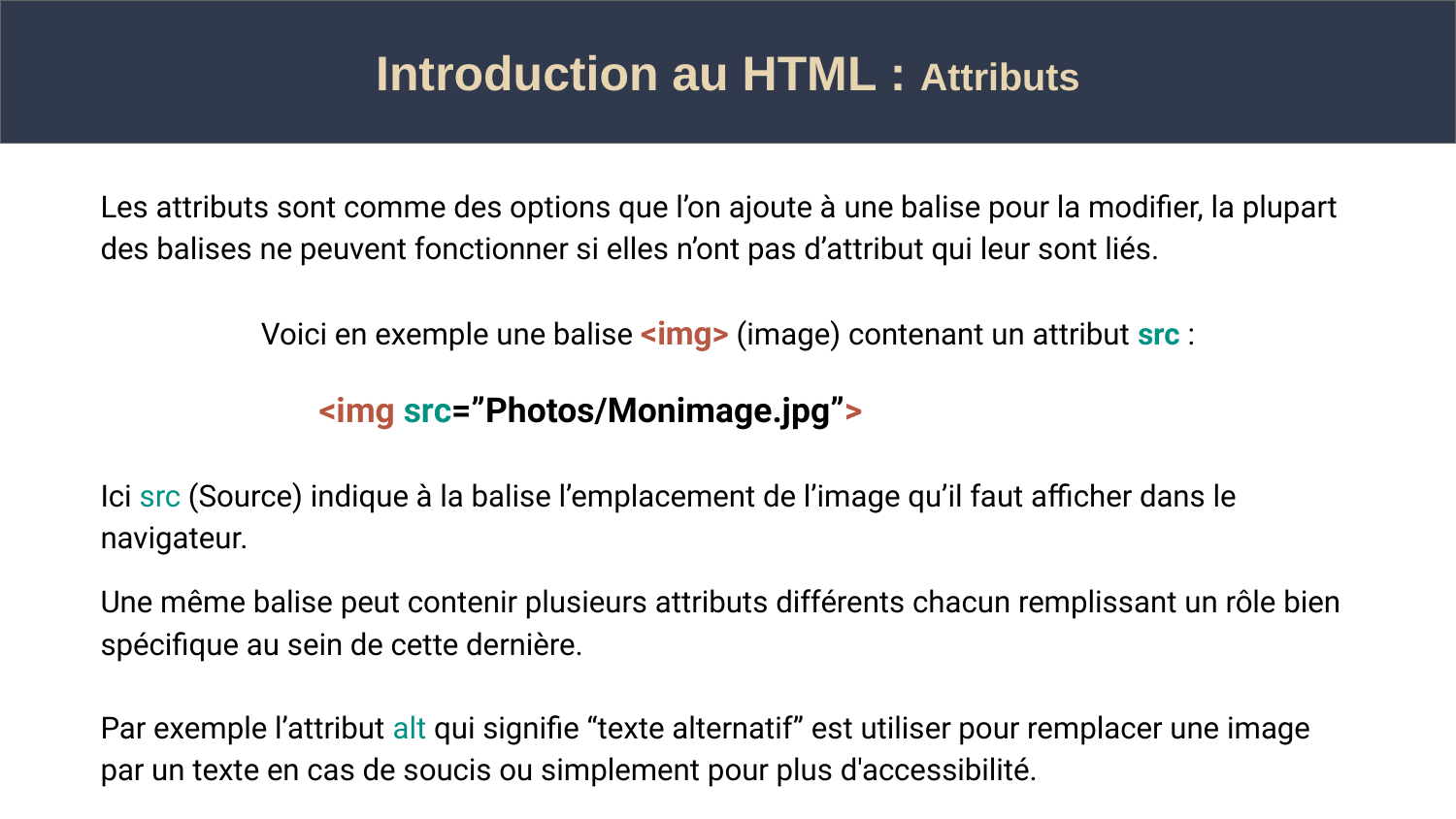

Introduction au HTML : Attributs

Les attributs sont comme des options que l’on ajoute à une balise pour la modifier, la plupart des balises ne peuvent fonctionner si elles n’ont pas d’attribut qui leur sont liés.
Voici en exemple une balise <img> (image) contenant un attribut src :

<img src=”Photos/Monimage.jpg”>

Ici src (Source) indique à la balise l’emplacement de l’image qu’il faut afficher dans le navigateur.

Une même balise peut contenir plusieurs attributs différents chacun remplissant un rôle bien spécifique au sein de cette dernière.
Par exemple l’attribut alt qui signifie “texte alternatif” est utiliser pour remplacer une image par un texte en cas de soucis ou simplement pour plus d'accessibilité.